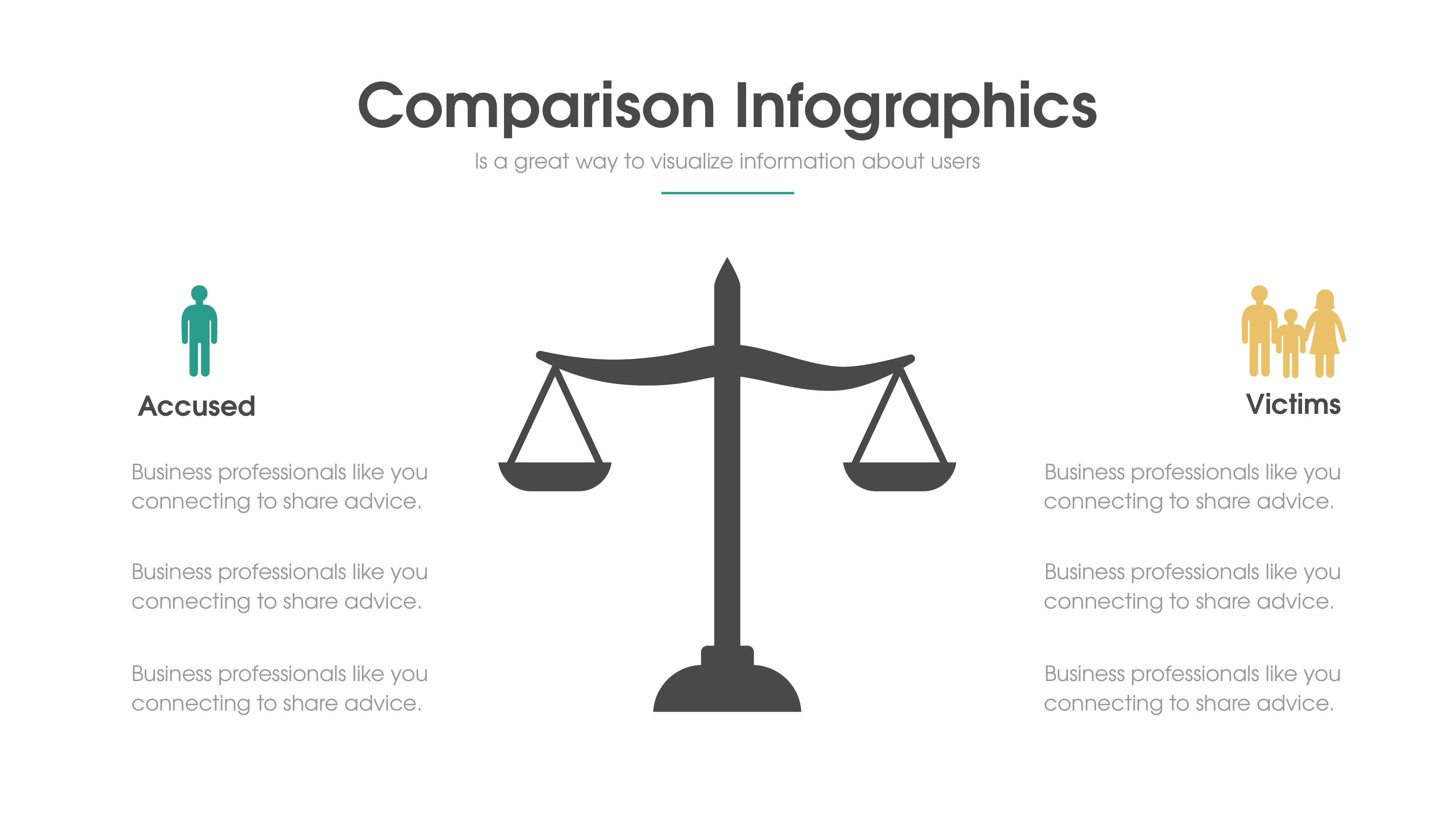

Comparison Infographics
Is a great way to visualize information about users

Victims
Accused
Business professionals like you connecting to share advice.
Business professionals like you connecting to share advice.
Business professionals like you connecting to share advice.
Business professionals like you connecting to share advice.
Business professionals like you connecting to share advice.
Business professionals like you connecting to share advice.